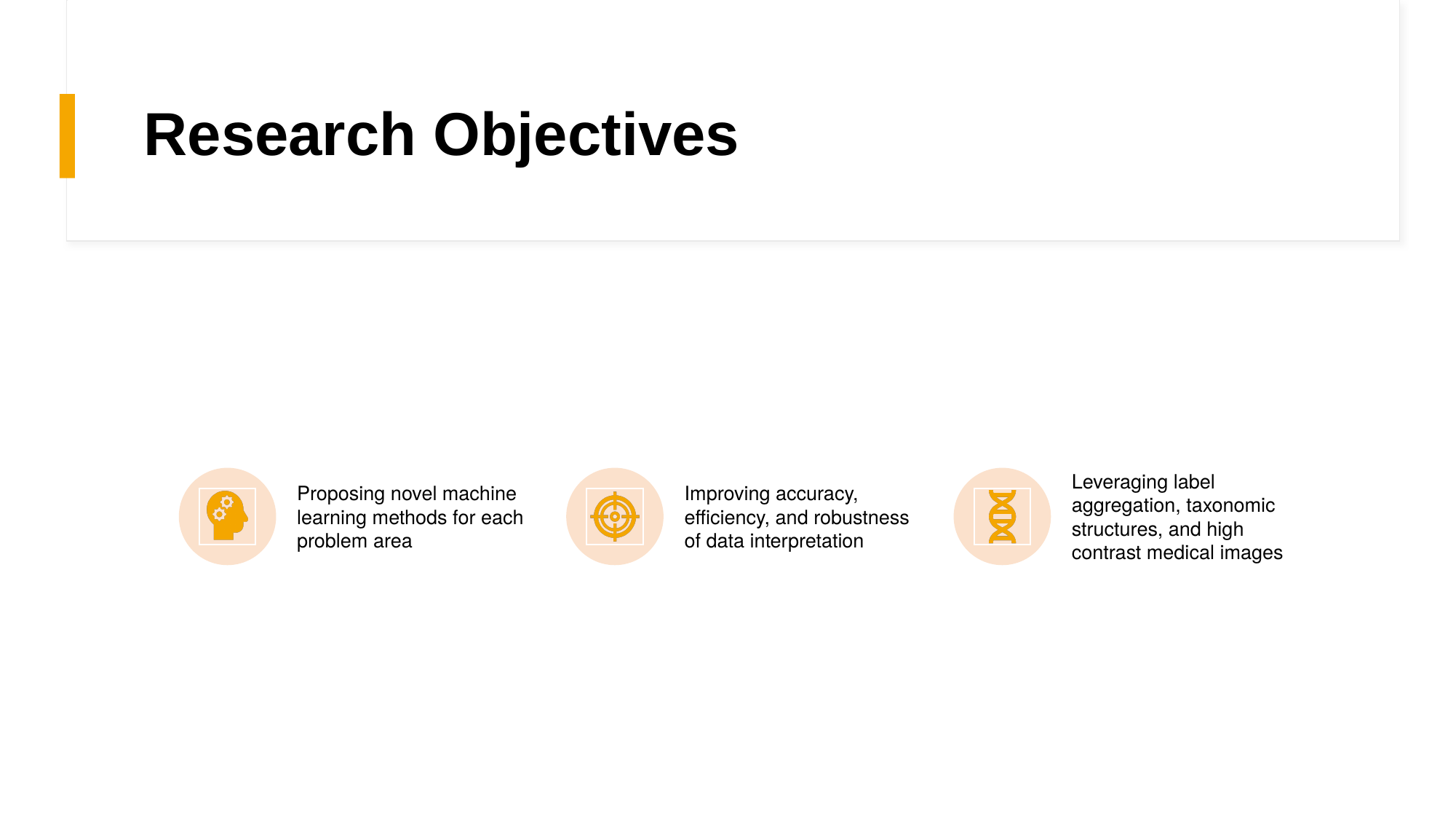

# Research Objectives
Proposing novel machine learning methods for each problem area
Improving accuracy, efficiency, and robustness of data interpretation
Leveraging label aggregation, taxonomic structures, and high contrast medical images